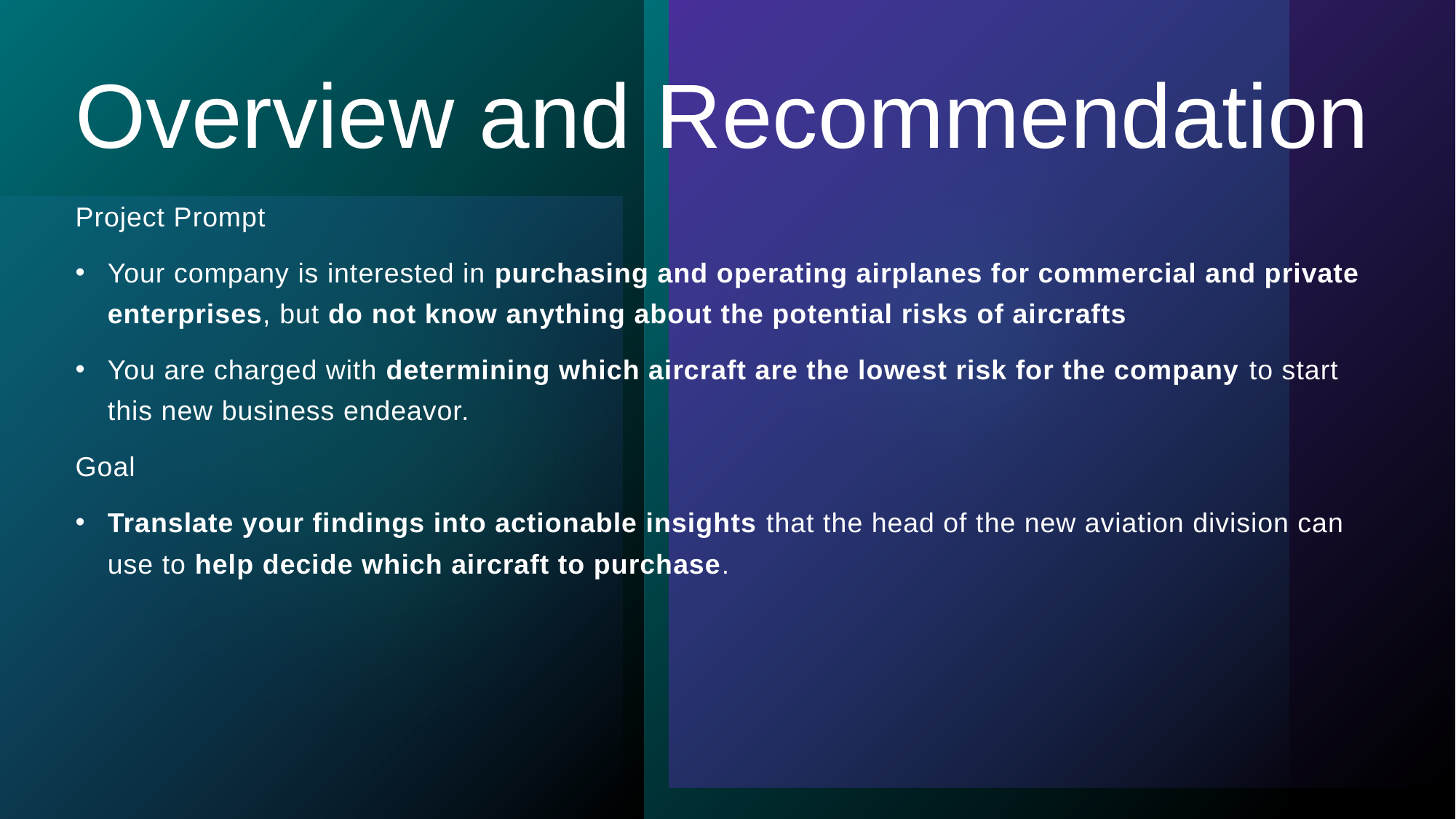

# Overview and Recommendation
Project Prompt
Your company is interested in purchasing and operating airplanes for commercial and private enterprises, but do not know anything about the potential risks of aircrafts
You are charged with determining which aircraft are the lowest risk for the company to start this new business endeavor.
Goal
Translate your findings into actionable insights that the head of the new aviation division can use to help decide which aircraft to purchase.